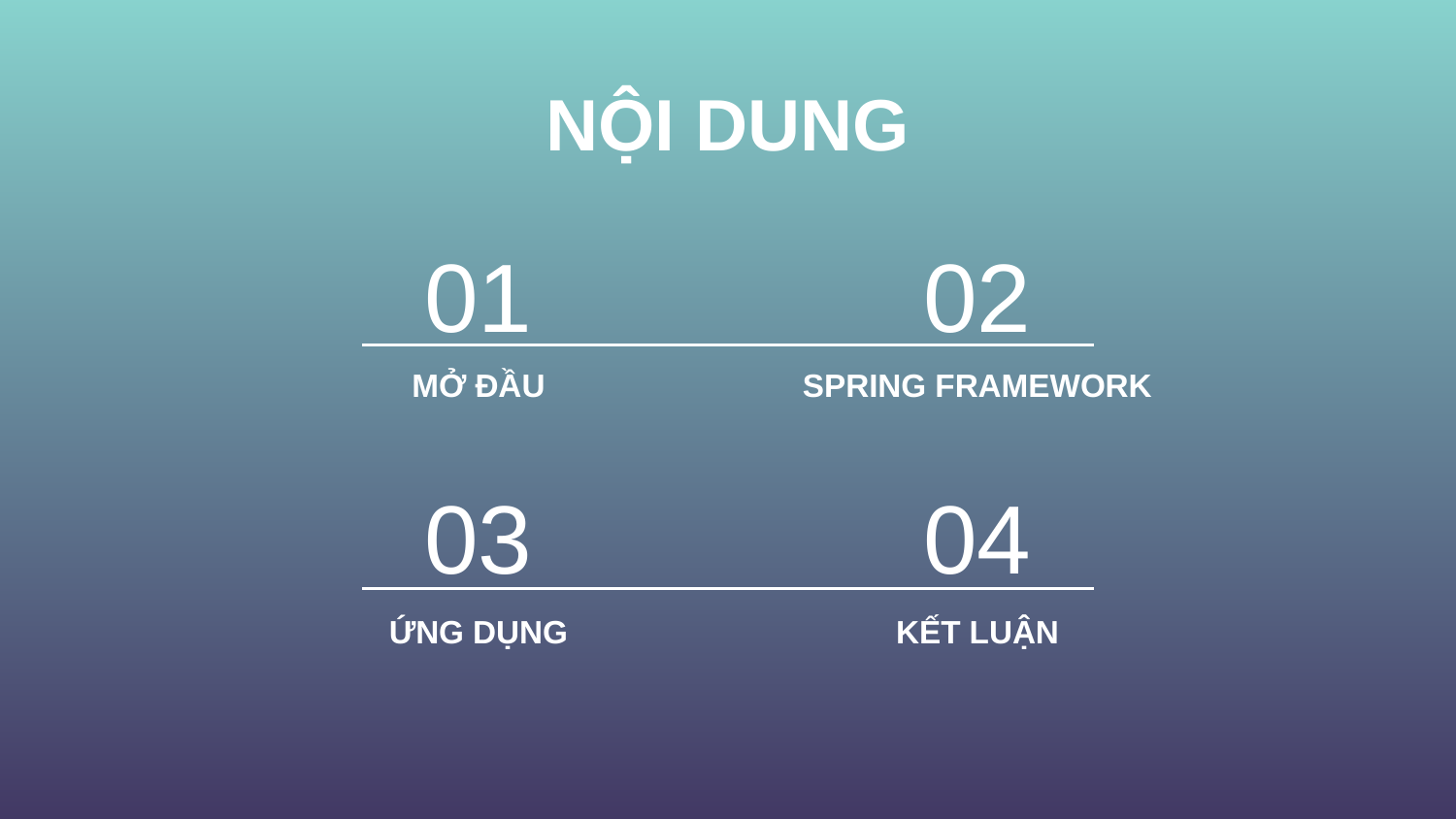

NỘI DUNG
01
02
# MỞ ĐẦU
SPRING FRAMEWORK
03
04
ỨNG DỤNG
KẾT LUẬN